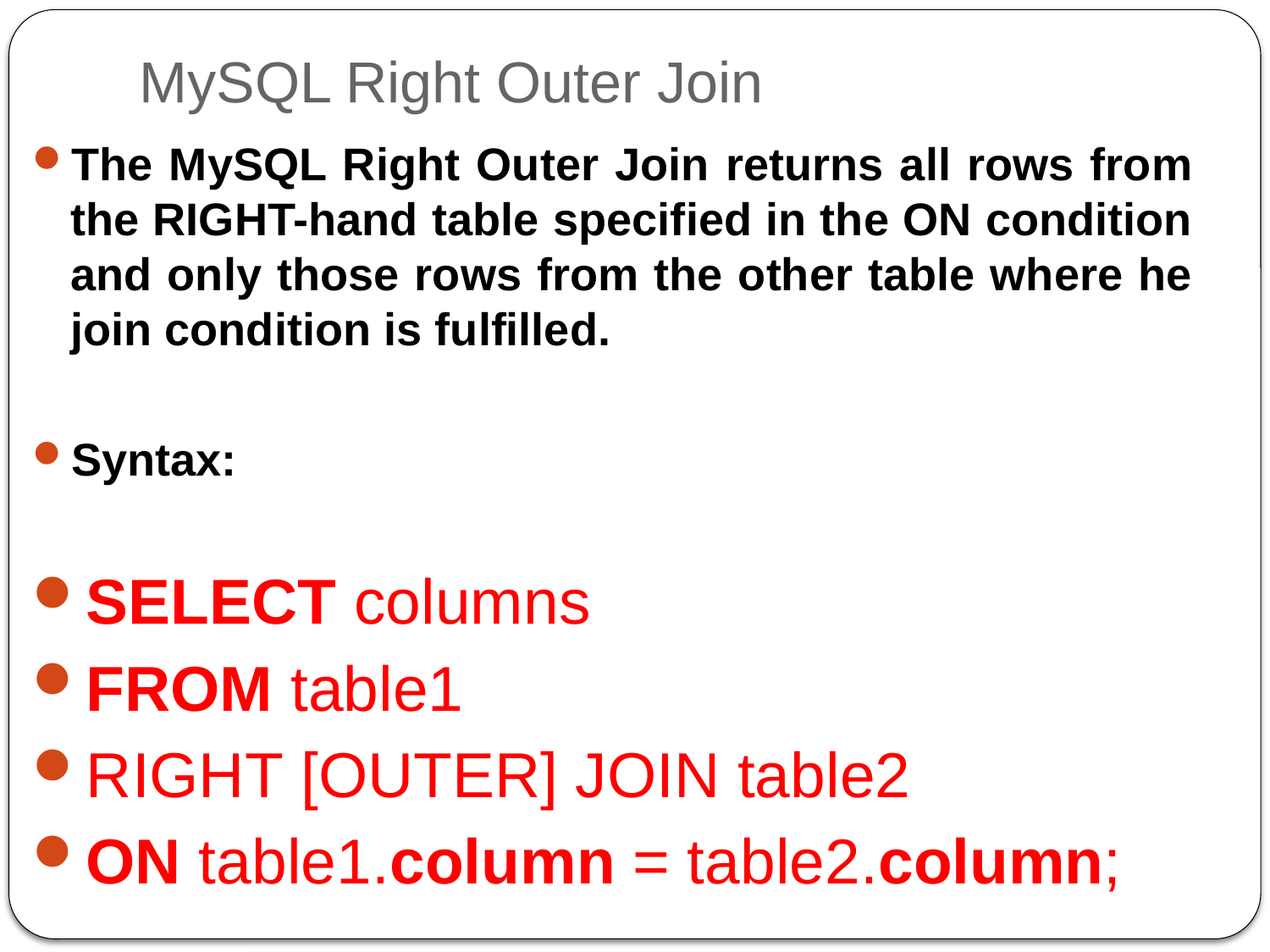

# MySQL Right Outer Join
The MySQL Right Outer Join returns all rows from the RIGHT-hand table specified in the ON condition and only those rows from the other table where he join condition is fulfilled.

Syntax:

SELECT columns
FROM table1
RIGHT [OUTER] JOIN table2
ON table1.column = table2.column;